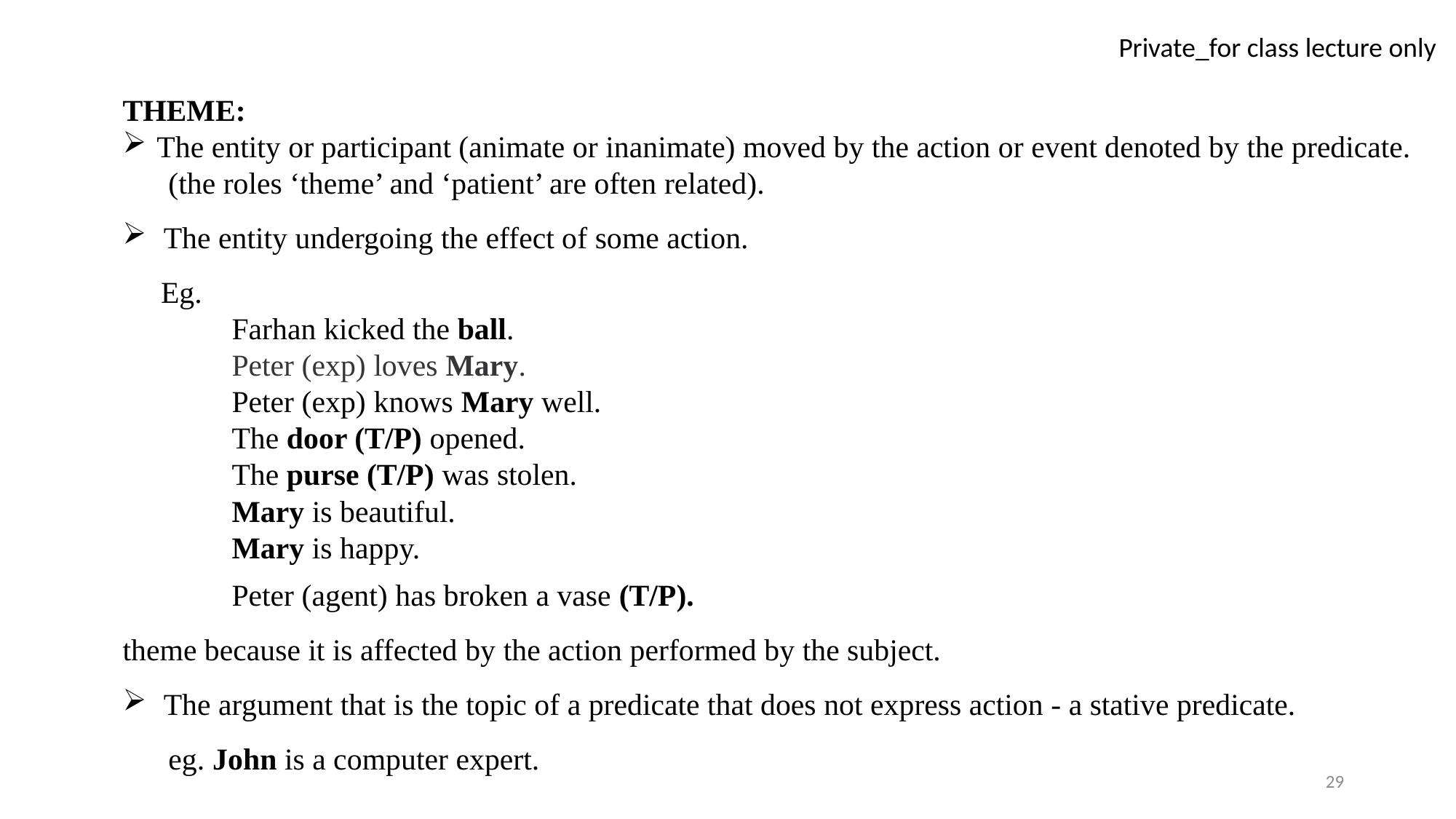

THEME:
The entity or participant (animate or inanimate) moved by the action or event denoted by the predicate.
      (the roles ‘theme’ and ‘patient’ are often related).
The entity undergoing the effect of some action.
     Eg.
	Farhan kicked the ball.
	Peter (exp) loves Mary.
	Peter (exp) knows Mary well.
	The door (T/P) opened.
	The purse (T/P) was stolen.
	Mary is beautiful.
	Mary is happy.
	Peter (agent) has broken a vase (T/P).
theme because it is affected by the action performed by the subject.
The argument that is the topic of a predicate that does not express action - a stative predicate.
      eg. John is a computer expert.
29